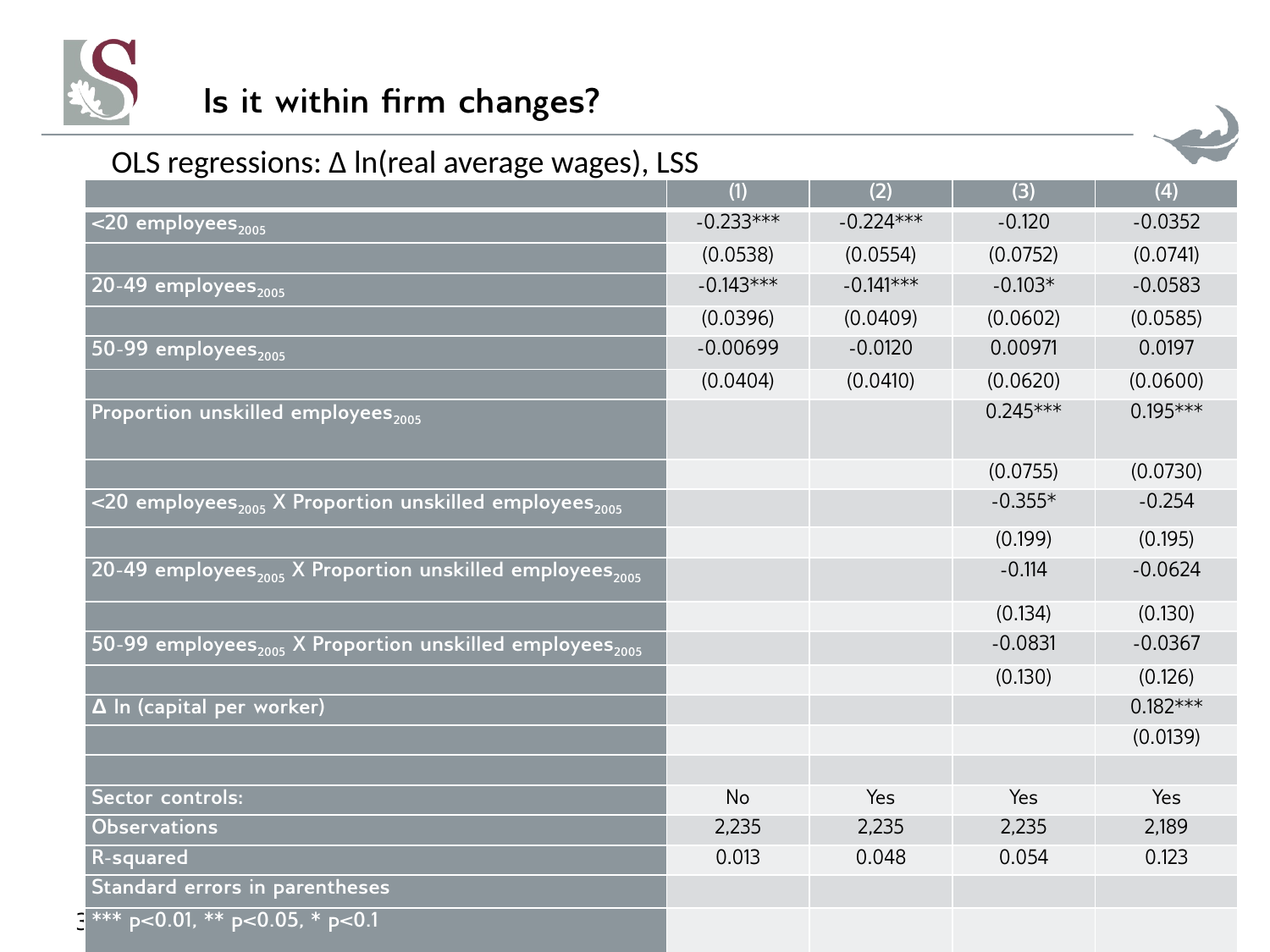

# Is it within firm changes?
OLS regressions: Δ ln(real average wages), LSS

|  | (1) | (2) | (3) | (4) |
| --- | --- | --- | --- | --- |
| <20 employees2005 | -0.233\*\*\* | -0.224\*\*\* | -0.120 | -0.0352 |
|  | (0.0538) | (0.0554) | (0.0752) | (0.0741) |
| 20-49 employees2005 | -0.143\*\*\* | -0.141\*\*\* | -0.103\* | -0.0583 |
|  | (0.0396) | (0.0409) | (0.0602) | (0.0585) |
| 50-99 employees2005 | -0.00699 | -0.0120 | 0.00971 | 0.0197 |
|  | (0.0404) | (0.0410) | (0.0620) | (0.0600) |
| Proportion unskilled employees2005 |  |  | 0.245\*\*\* | 0.195\*\*\* |
|  |  |  | (0.0755) | (0.0730) |
| <20 employees2005 X Proportion unskilled employees2005 |  |  | -0.355\* | -0.254 |
|  |  |  | (0.199) | (0.195) |
| 20-49 employees2005 X Proportion unskilled employees2005 |  |  | -0.114 | -0.0624 |
|  |  |  | (0.134) | (0.130) |
| 50-99 employees2005 X Proportion unskilled employees2005 |  |  | -0.0831 | -0.0367 |
|  |  |  | (0.130) | (0.126) |
| Δ ln (capital per worker) |  |  |  | 0.182\*\*\* |
|  |  |  |  | (0.0139) |
|  |  |  |  |  |
| Sector controls: | No | Yes | Yes | Yes |
| Observations | 2,235 | 2,235 | 2,235 | 2,189 |
| R-squared | 0.013 | 0.048 | 0.054 | 0.123 |
| Standard errors in parentheses |  |  |  |  |
| \*\*\* p<0.01, \*\* p<0.05, \* p<0.1 |  |  |  |  |
32